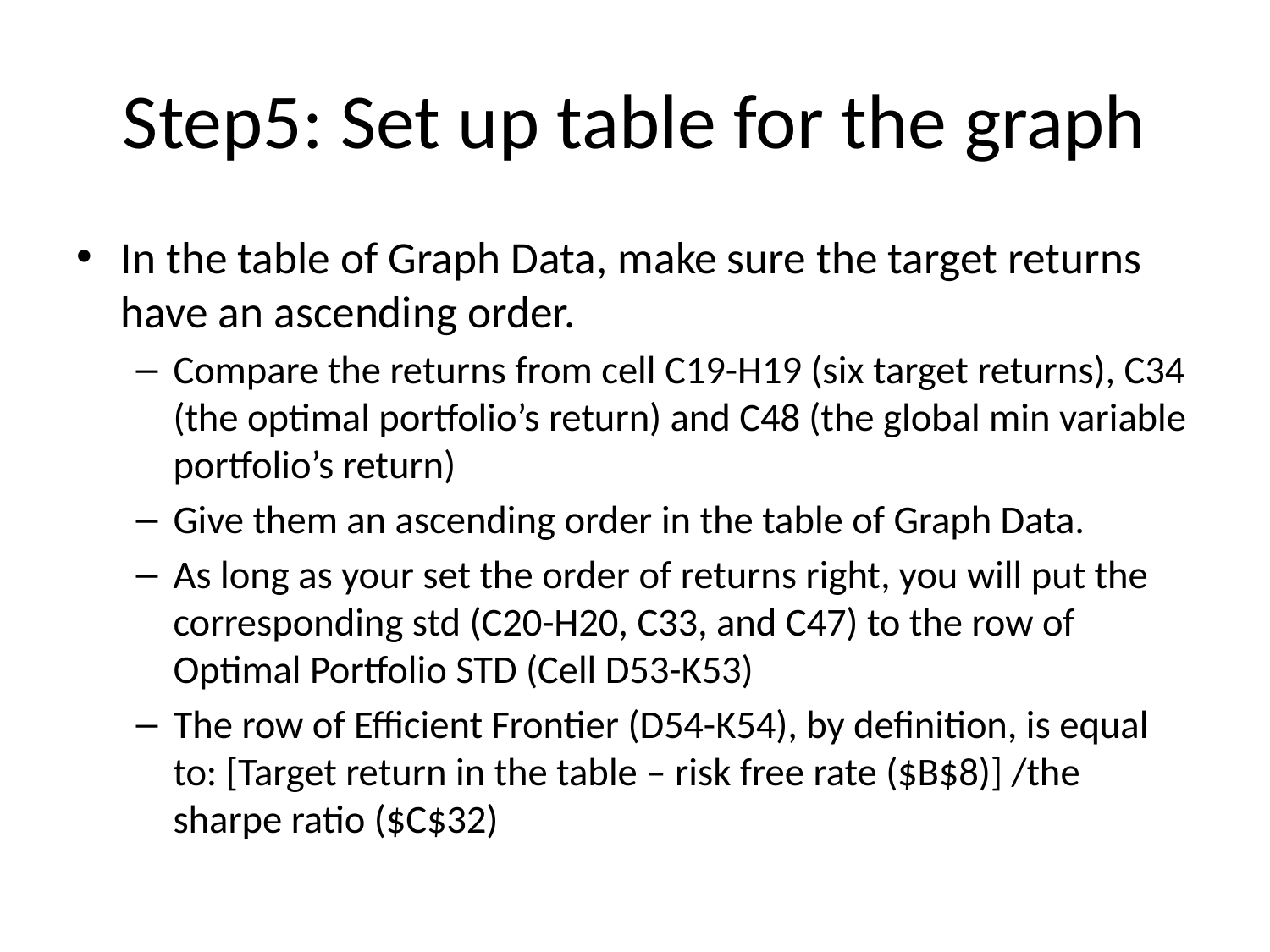

# Step5: Set up table for the graph
In the table of Graph Data, make sure the target returns have an ascending order.
Compare the returns from cell C19-H19 (six target returns), C34 (the optimal portfolio’s return) and C48 (the global min variable portfolio’s return)
Give them an ascending order in the table of Graph Data.
As long as your set the order of returns right, you will put the corresponding std (C20-H20, C33, and C47) to the row of Optimal Portfolio STD (Cell D53-K53)
The row of Efficient Frontier (D54-K54), by definition, is equal to: [Target return in the table – risk free rate ($B$8)] /the sharpe ratio ($C$32)